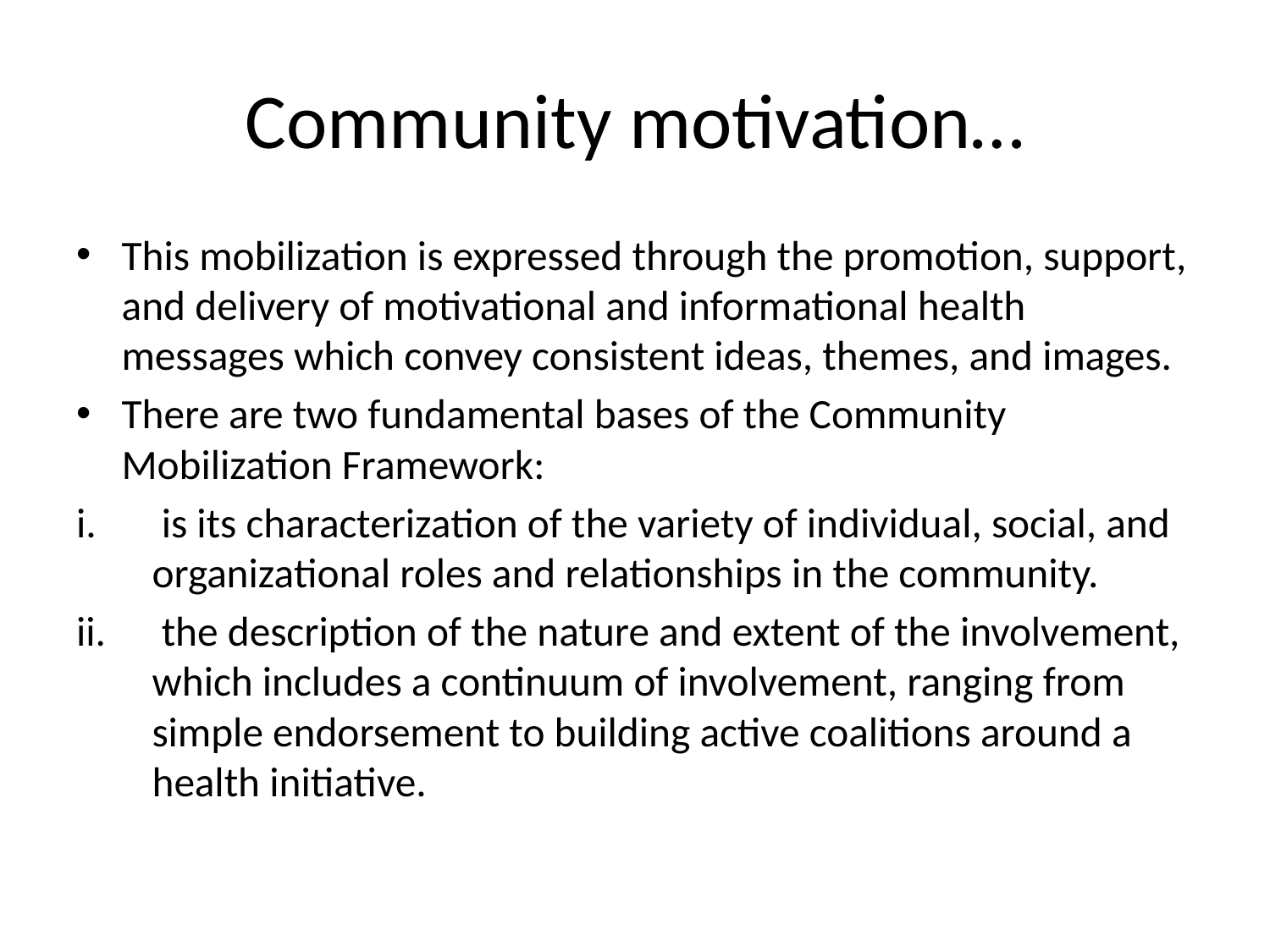

# Community motivation…
This mobilization is expressed through the promotion, support, and delivery of motivational and informational health messages which convey consistent ideas, themes, and images.
There are two fundamental bases of the Community Mobilization Framework:
 is its characterization of the variety of individual, social, and organizational roles and relationships in the community.
 the description of the nature and extent of the involvement, which includes a continuum of involvement, ranging from simple endorsement to building active coalitions around a health initiative.